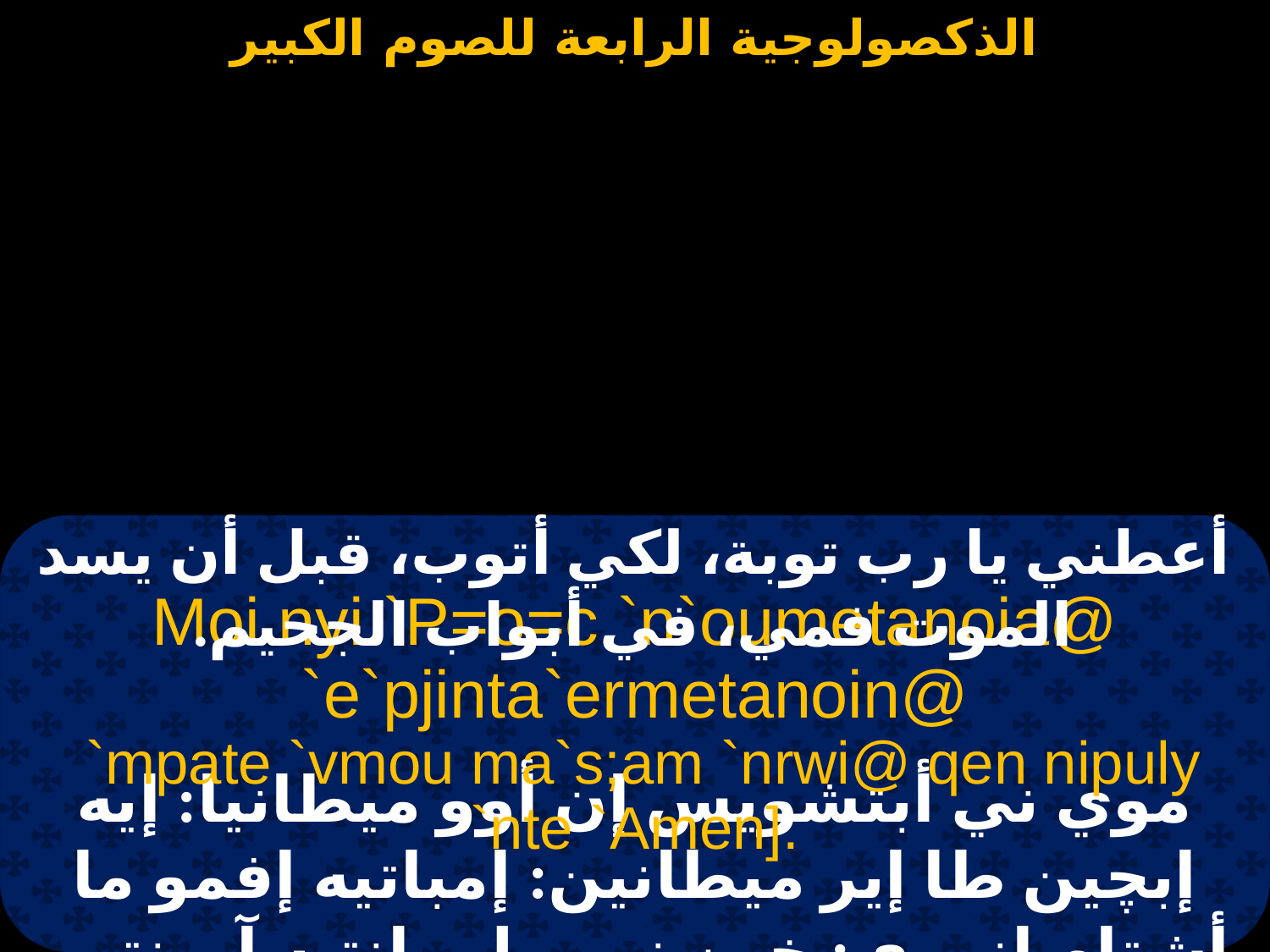

#
أعطني يا رب توبة، لكي أتوب، قبل أن يسد الموت فمي، في أبواب الجحيم.
Moi nyi `P=o=c `n`oumetanoia@ `e`pjinta`ermetanoin@
 `mpate `vmou ma`s;am `nrwi@ qen nipuly `nte `Amen].
موي ني أبتشويس إن أوو ميطانيا: إيه إبچين طا إير ميطانين: إمباتيه إفمو ما أشتام إنروي: خين ني بيلي إنتيه آمينتي.